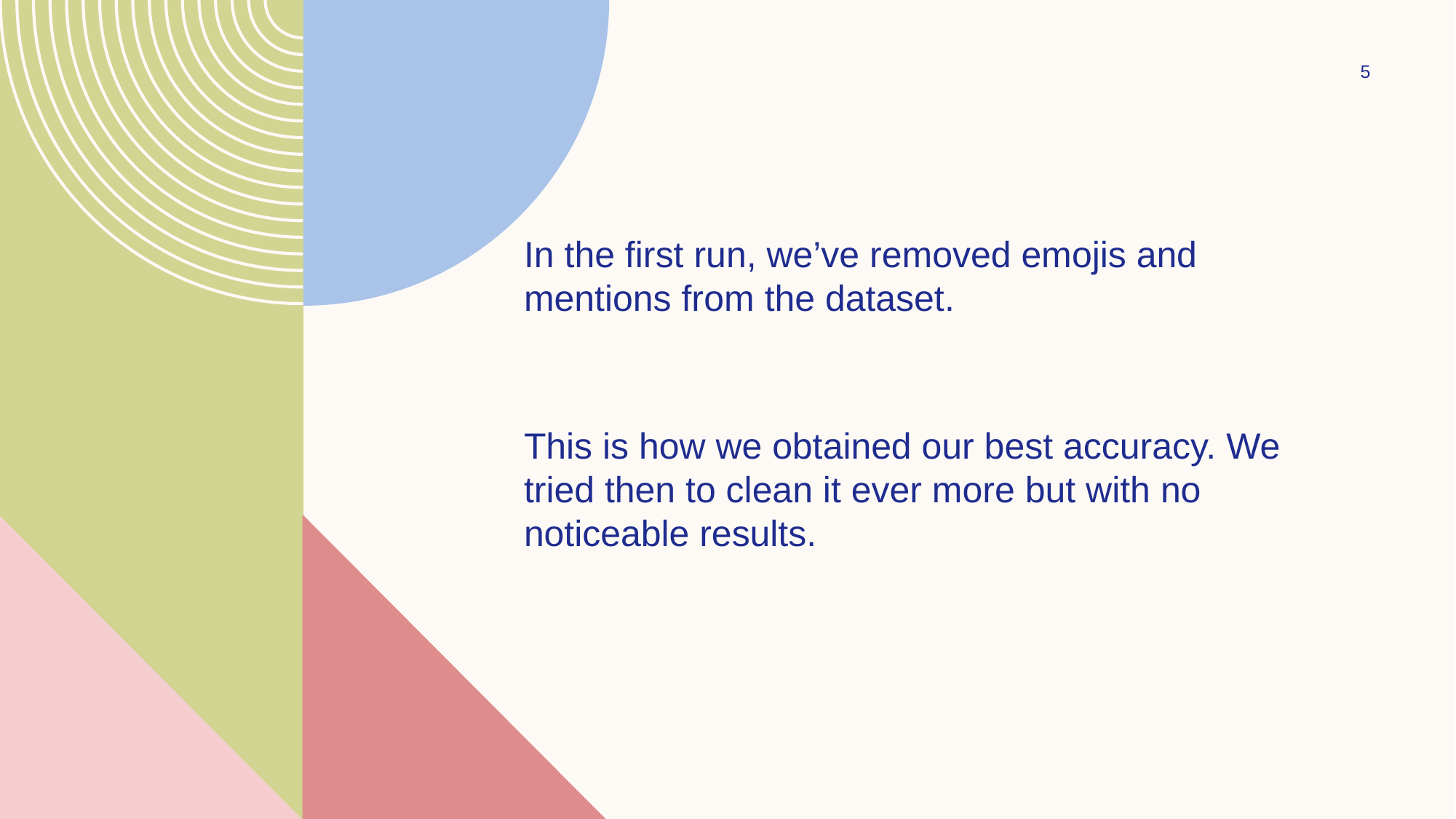

5
In the first run, we’ve removed emojis and mentions from the dataset.

This is how we obtained our best accuracy. We tried then to clean it ever more but with no noticeable results.